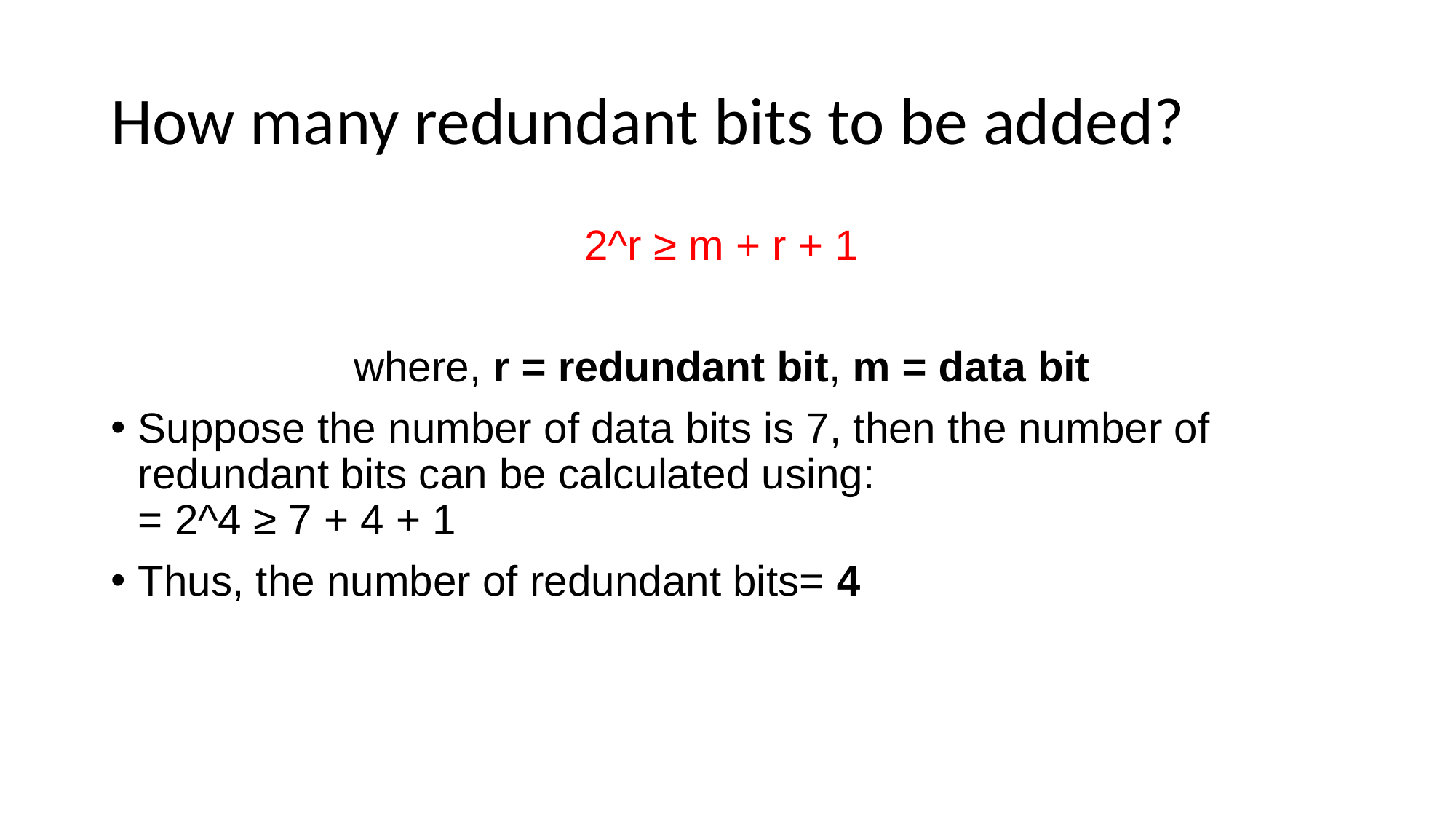

# How many redundant bits to be added?
2^r ≥ m + r + 1

where, r = redundant bit, m = data bit
Suppose the number of data bits is 7, then the number of redundant bits can be calculated using:
= 2^4 ≥ 7 + 4 + 1
Thus, the number of redundant bits= 4